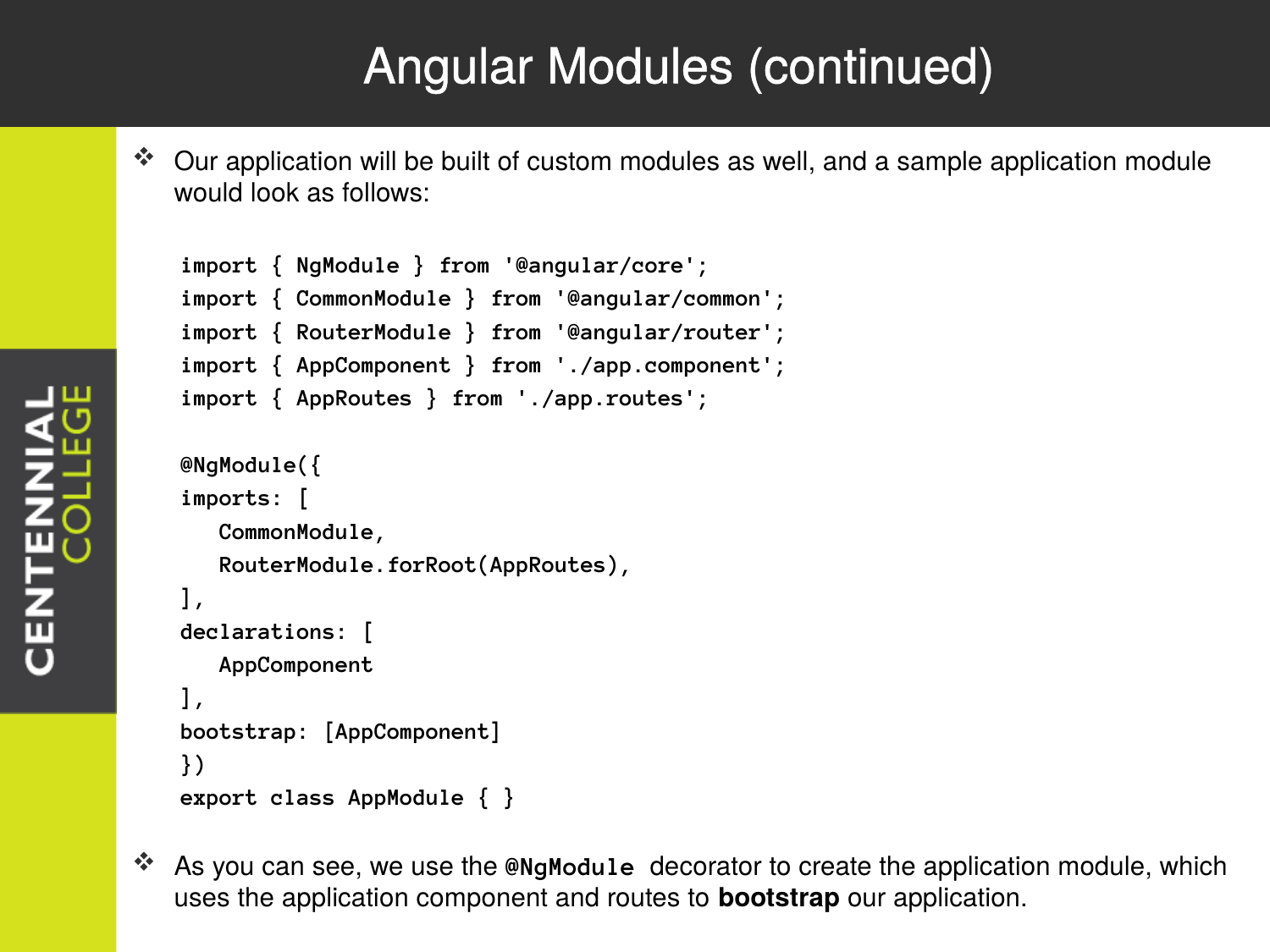

# Angular Modules (continued)
Our application will be built of custom modules as well, and a sample application module would look as follows:

import { NgModule } from '@angular/core';
import { CommonModule } from '@angular/common';
import { RouterModule } from '@angular/router';
import { AppComponent } from './app.component';
import { AppRoutes } from './app.routes';

@NgModule({
imports: [
   CommonModule,
   RouterModule.forRoot(AppRoutes),
],
declarations: [
   AppComponent
],
bootstrap: [AppComponent]
})
export class AppModule { }

As you can see, we use the @NgModule decorator to create the application module, which uses the application component and routes to bootstrap our application.